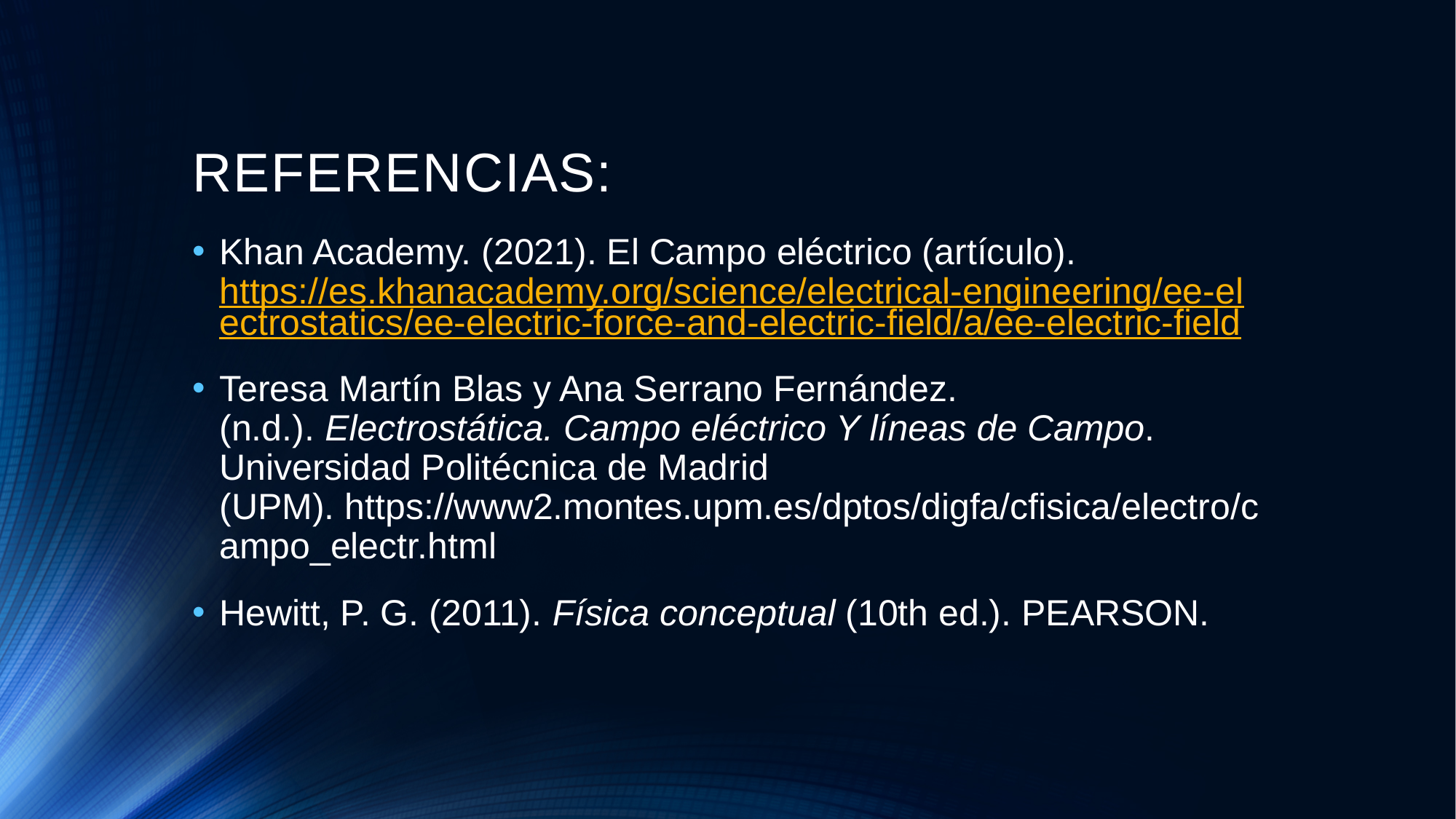

# REFERENCIAS:
Khan Academy. (2021). El Campo eléctrico (artículo). https://es.khanacademy.org/science/electrical-engineering/ee-electrostatics/ee-electric-force-and-electric-field/a/ee-electric-field
Teresa Martín Blas y Ana Serrano Fernández. (n.d.). Electrostática. Campo eléctrico Y líneas de Campo. Universidad Politécnica de Madrid (UPM). https://www2.montes.upm.es/dptos/digfa/cfisica/electro/campo_electr.html
Hewitt, P. G. (2011). Física conceptual (10th ed.). PEARSON.